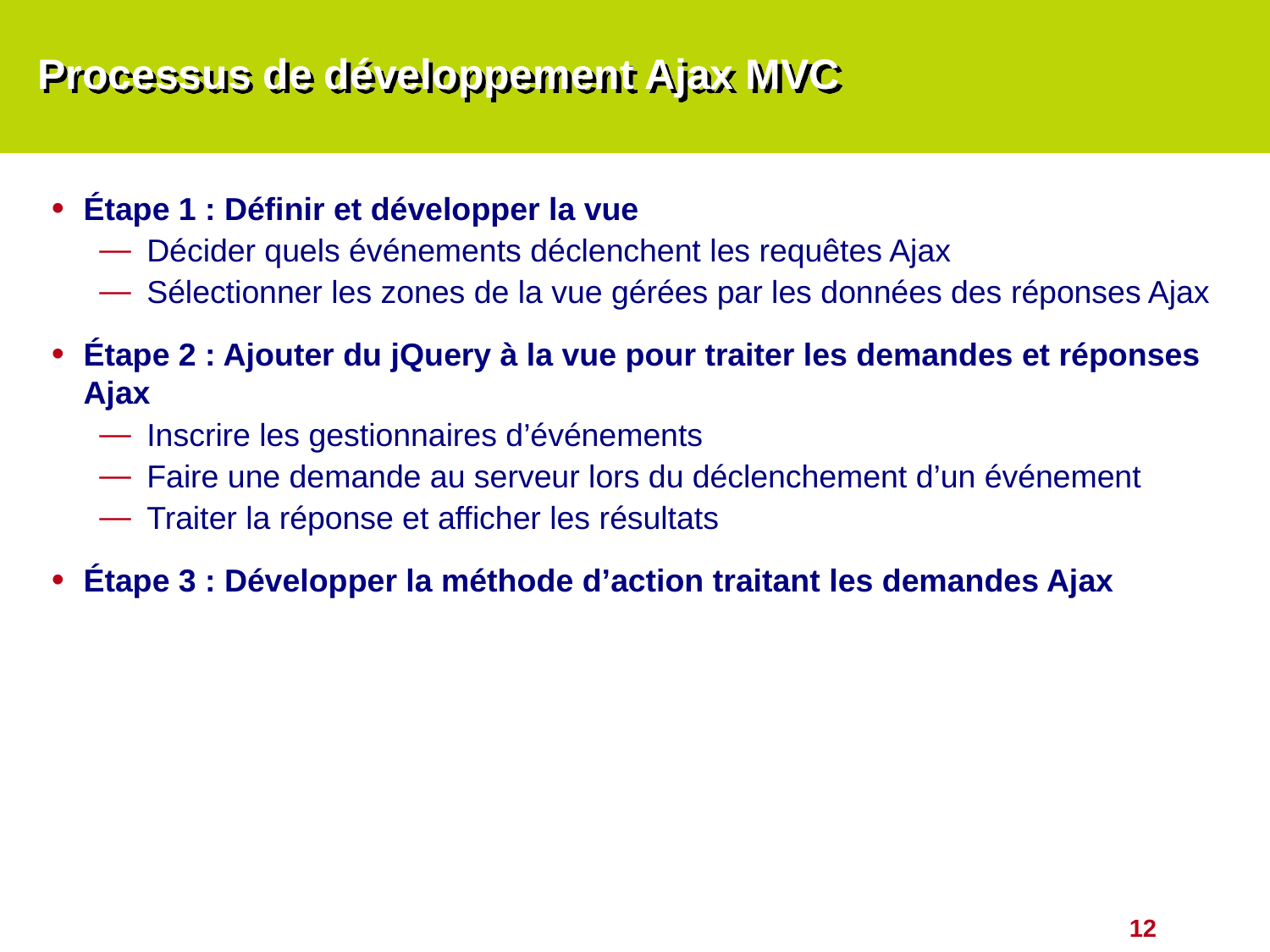

# Processus de développement Ajax MVC
Étape 1 : Définir et développer la vue
Décider quels événements déclenchent les requêtes Ajax
Sélectionner les zones de la vue gérées par les données des réponses Ajax
Étape 2 : Ajouter du jQuery à la vue pour traiter les demandes et réponses Ajax
Inscrire les gestionnaires d’événements
Faire une demande au serveur lors du déclenchement d’un événement
Traiter la réponse et afficher les résultats
Étape 3 : Développer la méthode d’action traitant les demandes Ajax